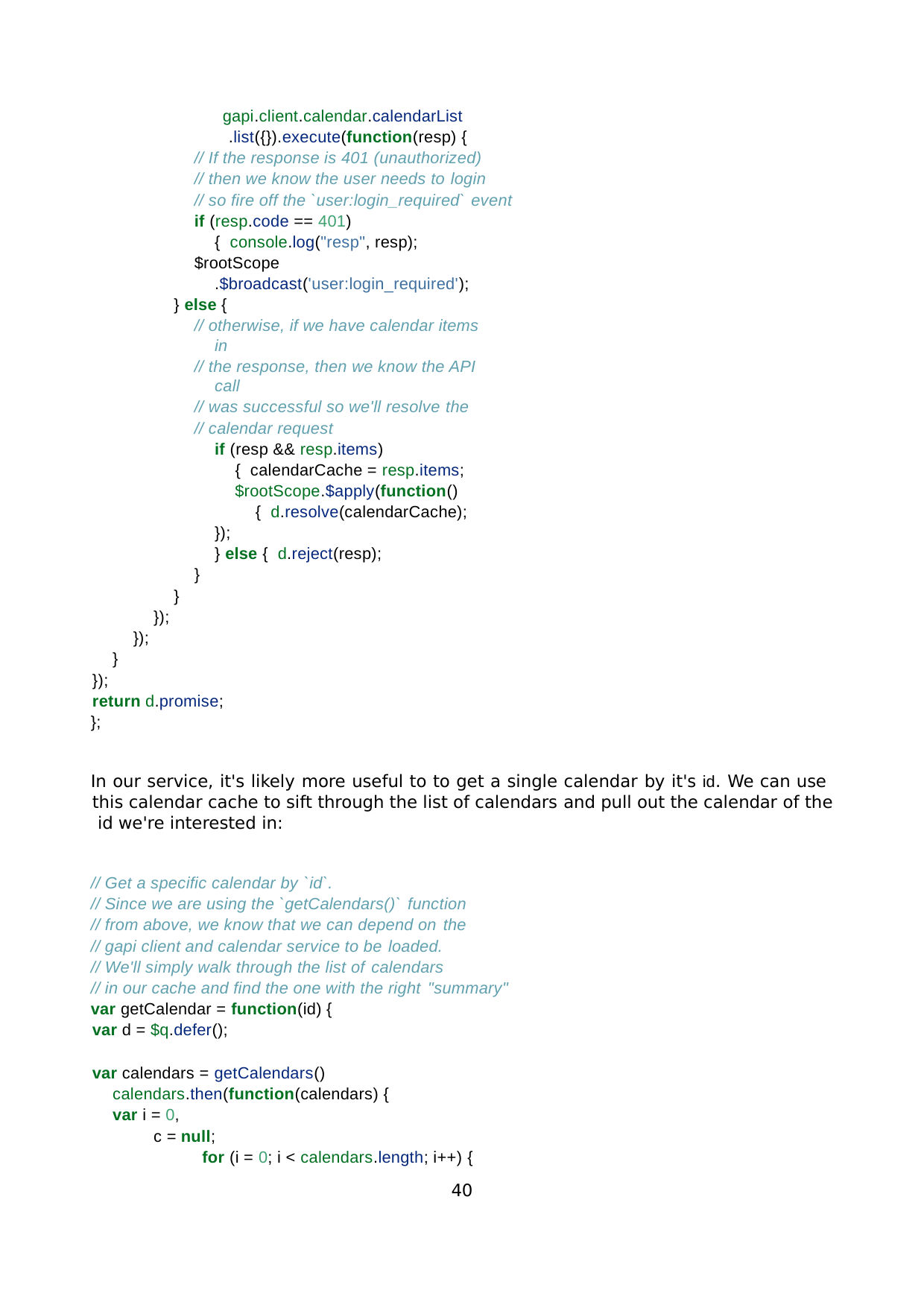

gapi.client.calendar.calendarList
.list({}).execute(function(resp) {
// If the response is 401 (unauthorized)
// then we know the user needs to login
// so fire off the `user:login_required` event
if (resp.code == 401) {  console.log("resp", resp);
$rootScope
.$broadcast('user:login_required');
} else {
// otherwise, if we have calendar items in
// the response, then we know the API call
// was successful so we'll resolve the
// calendar request
if (resp && resp.items) {  calendarCache = resp.items;
$rootScope.$apply(function() {  d.resolve(calendarCache);
});
} else {  d.reject(resp);
}
}
});
});
}
});
return d.promise;
};

In our service, it's likely more useful to to get a single calendar by it's id. We can use  this calendar cache to sift through the list of calendars and pull out the calendar of the  id we're interested in:

// Get a specific calendar by `id`.
// Since we are using the `getCalendars()` function
// from above, we know that we can depend on the
// gapi client and calendar service to be loaded.
// We'll simply walk through the list of calendars
// in our cache and find the one with the right "summary"
var getCalendar = function(id) {
var d = $q.defer();

var calendars = getCalendars()  calendars.then(function(calendars) {
var i = 0,
c = null;
for (i = 0; i < calendars.length; i++) {
40